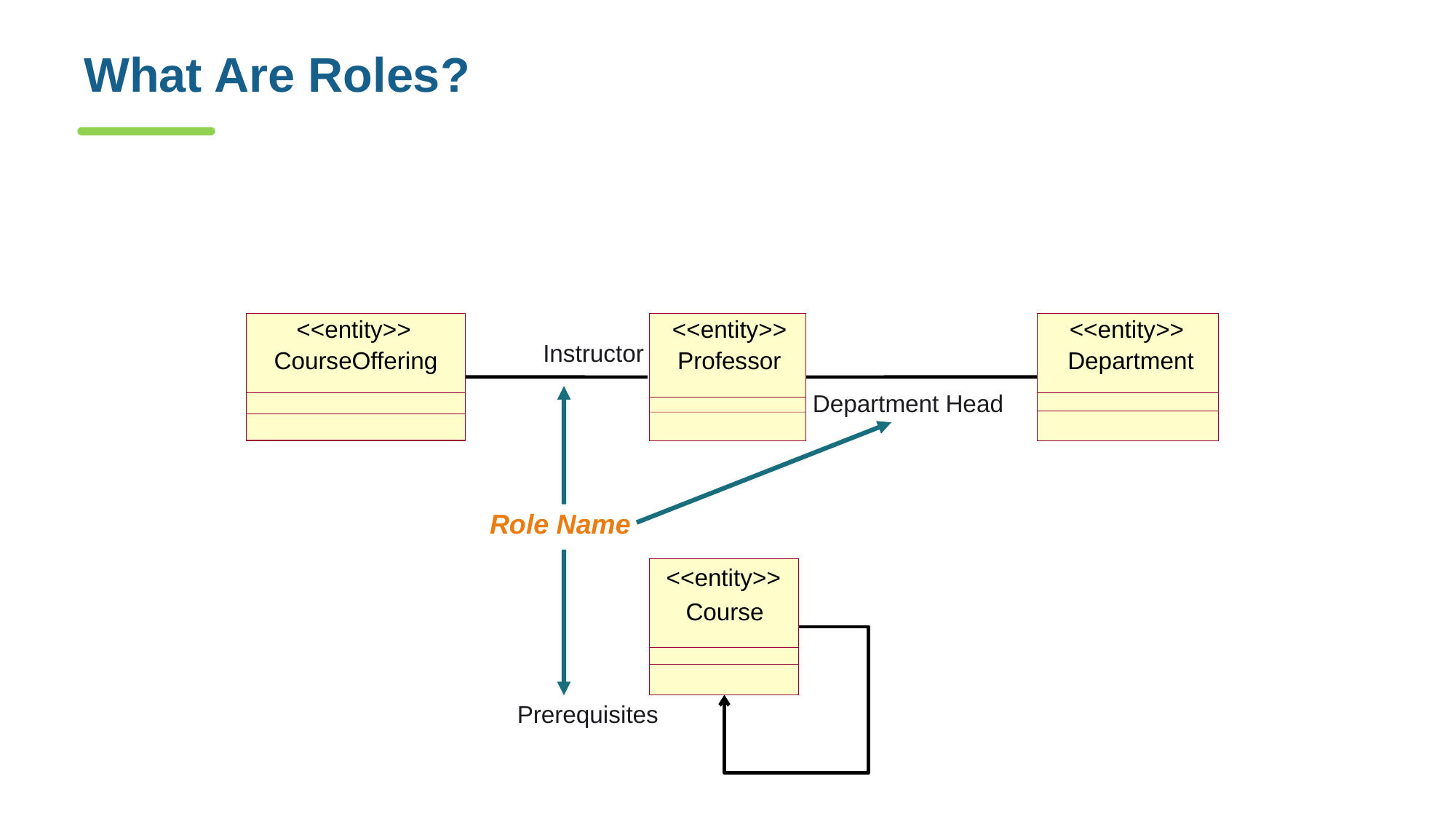

# What Are Roles?
The “face” that a class plays in the association

<<entity>>
<<entity>>
<<entity>>
Instructor
CourseOffering
Professor
Department

Department Head

Role Name

<<entity>>
Course

Prerequisites
106